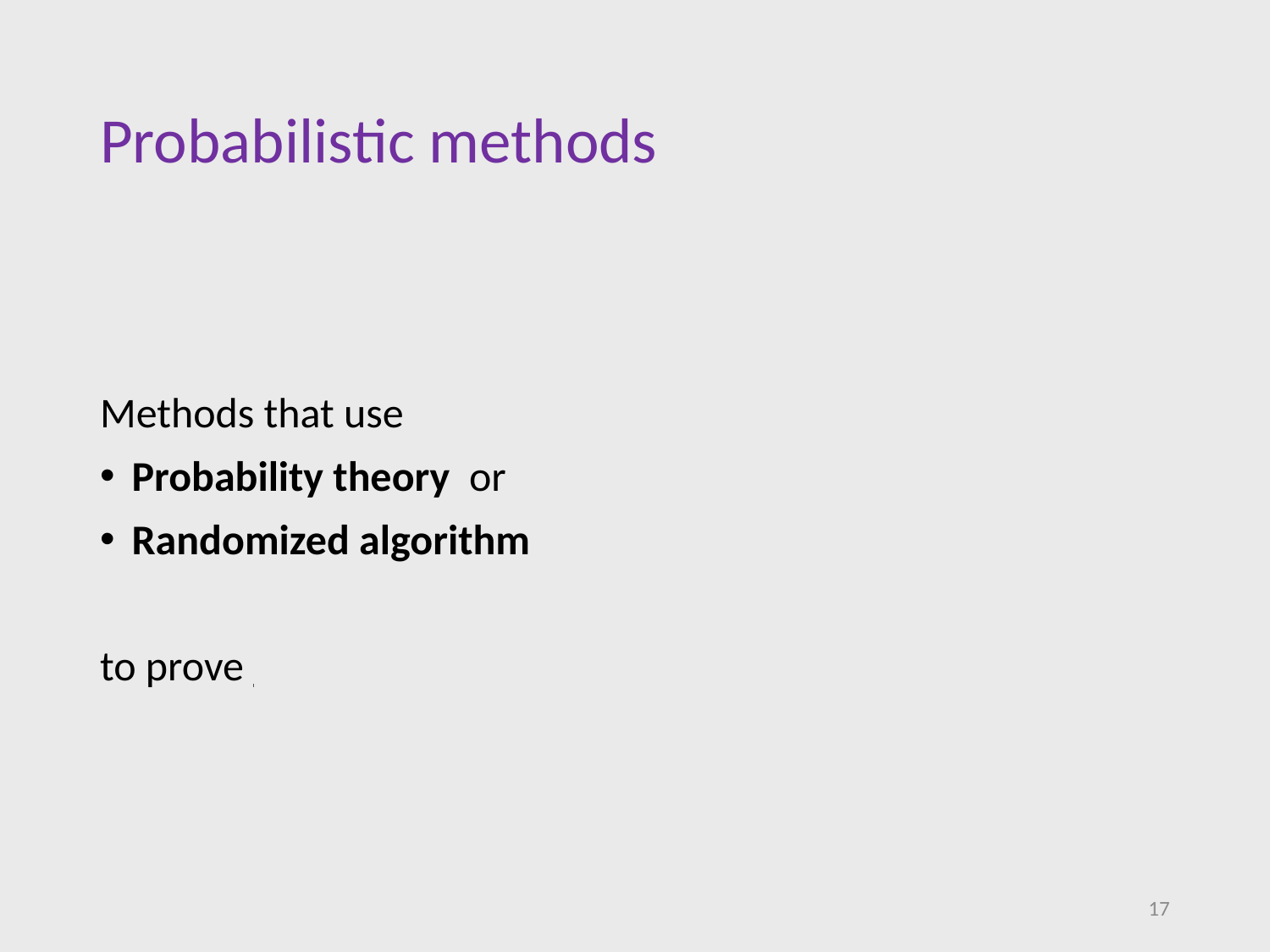

# Probabilistic methods

Methods that use
Probability theory  or
Randomized algorithm

to prove deterministic combinatorial results

17